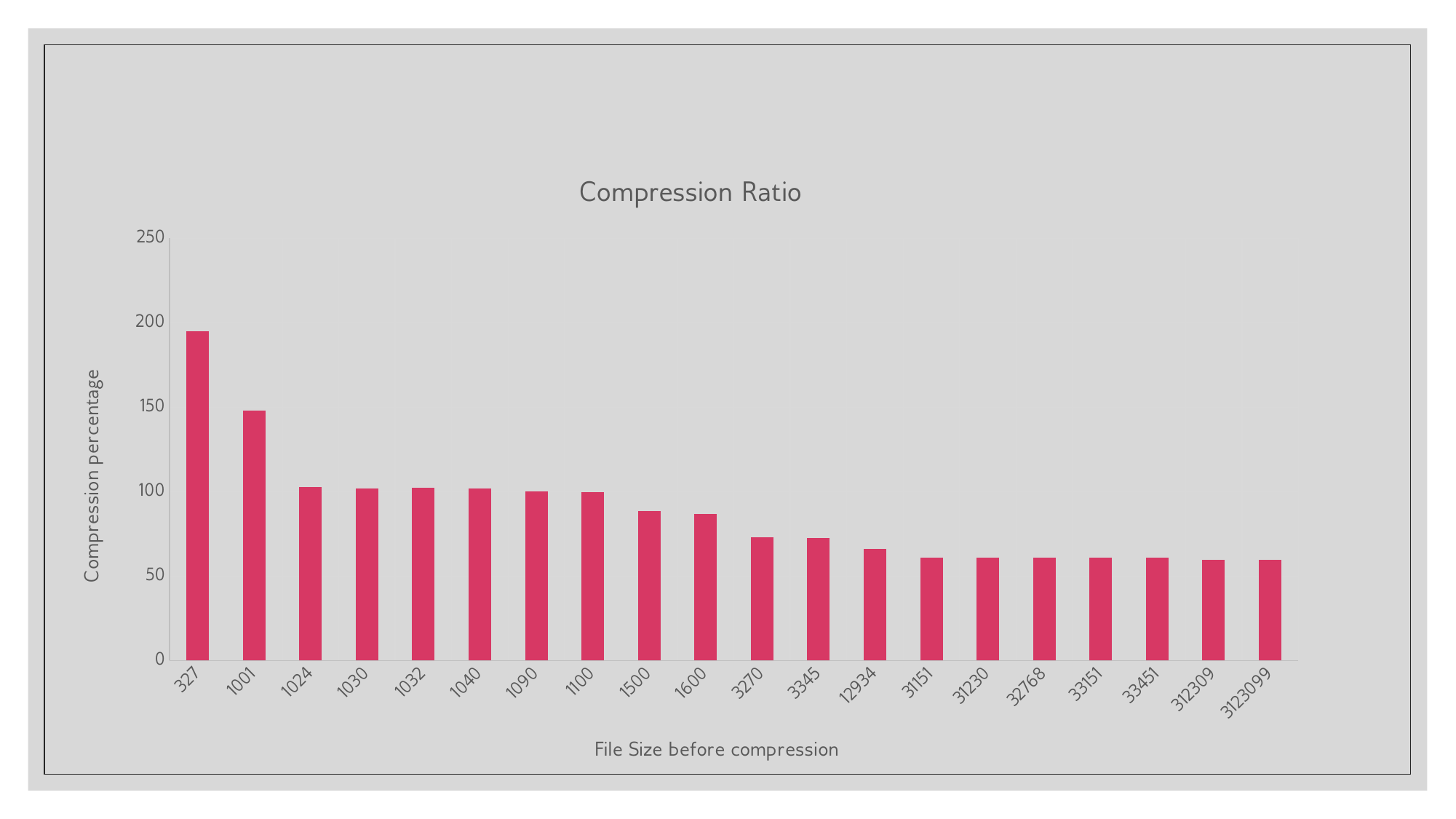

### Chart: Compression Ratio

| Category | Y-Values |
|---|---|
| 327 | 194.8012232415902 |
| 1001 | 147.85214785214785 |
| 1024 | 102.5390625 |
| 1030 | 102.03883495145631 |
| 1032 | 102.13178294573643 |
| 1040 | 101.73076923076923 |
| 1090 | 99.90825688073394 |
| 1100 | 99.54545454545455 |
| 1500 | 88.66666666666667 |
| 1600 | 86.9375 |
| 3270 | 72.81345565749236 |
| 3345 | 72.5560538116592 |
| 12934 | 66.1976186794495 |
| 31151 | 60.95470450386825 |
| 31230 | 60.95741274415626 |
| 32768 | 60.8917236328125 |
| 33151 | 60.85185967240807 |
| 33451 | 60.85916713999582 |
| 312309 | 59.720981463870714 |
| 3123099 | 59.617706643305254 |